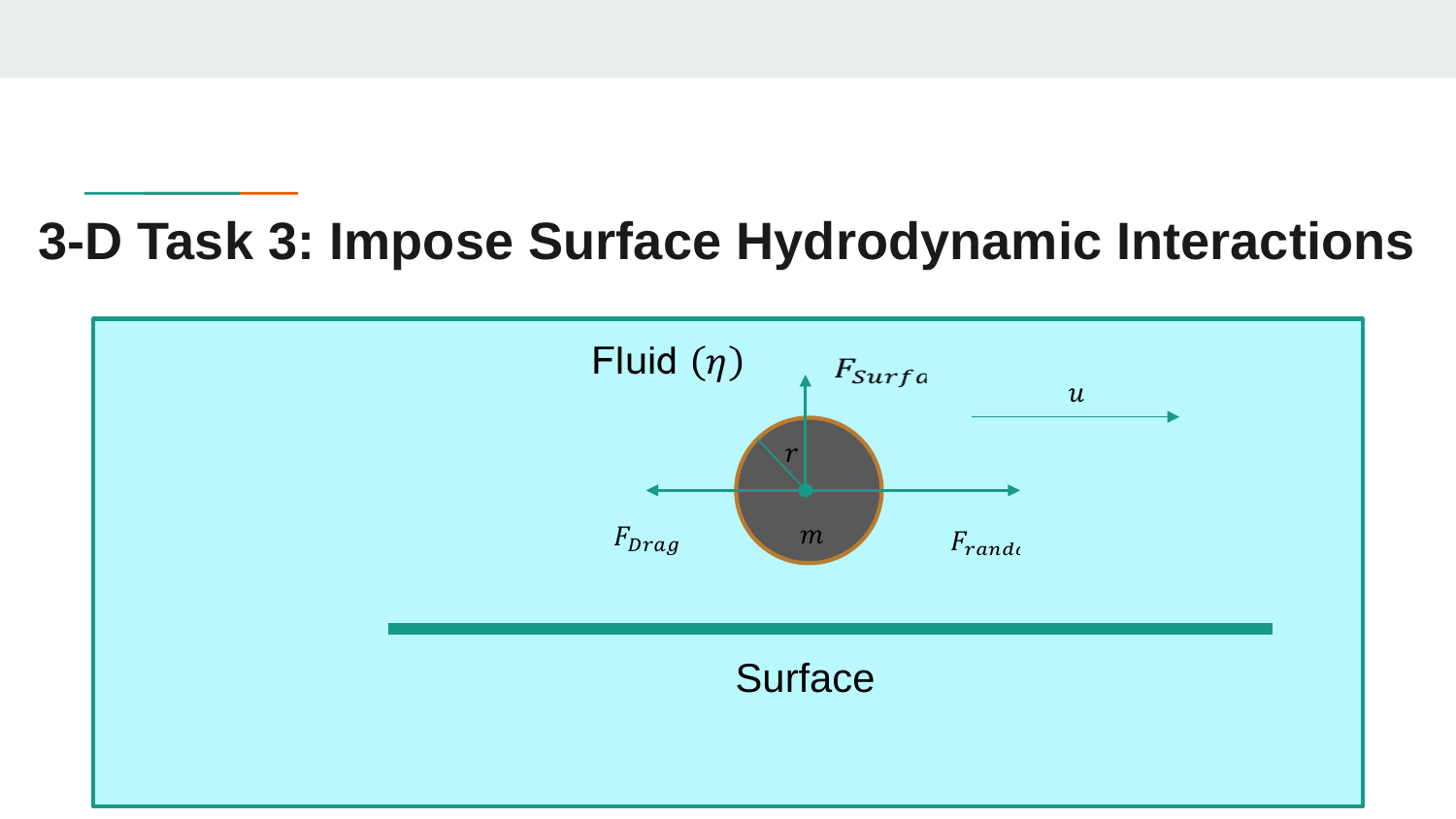

# 3-D Task 3: Impose Surface Hydrodynamic Interactions

Surface